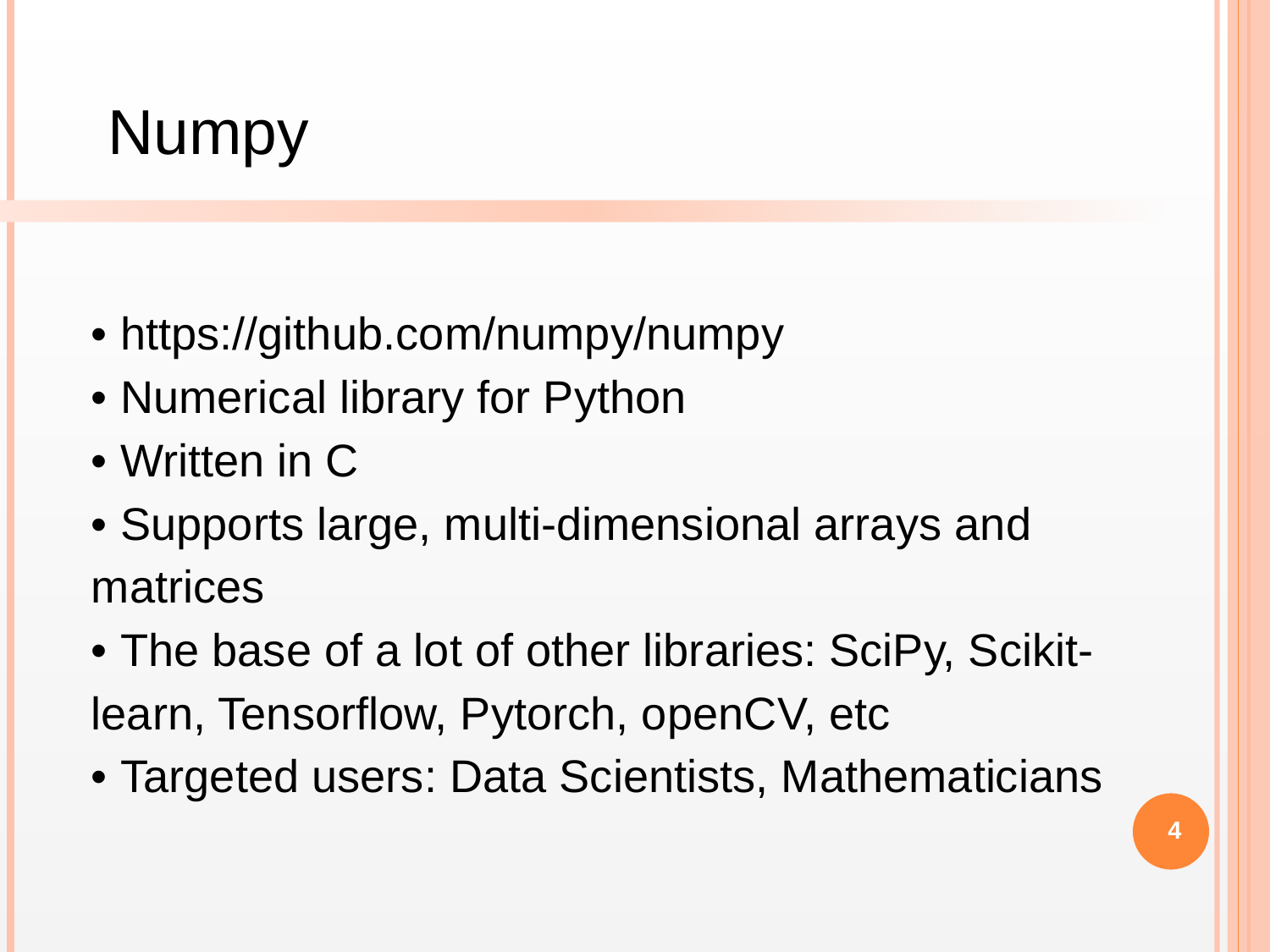

Numpy
• https://github.com/numpy/numpy
• Numerical library for Python
• Written in C
• Supports large, multi-dimensional arrays and matrices
• The base of a lot of other libraries: SciPy, Scikit-learn, Tensorflow, Pytorch, openCV, etc
• Targeted users: Data Scientists, Mathematicians
4